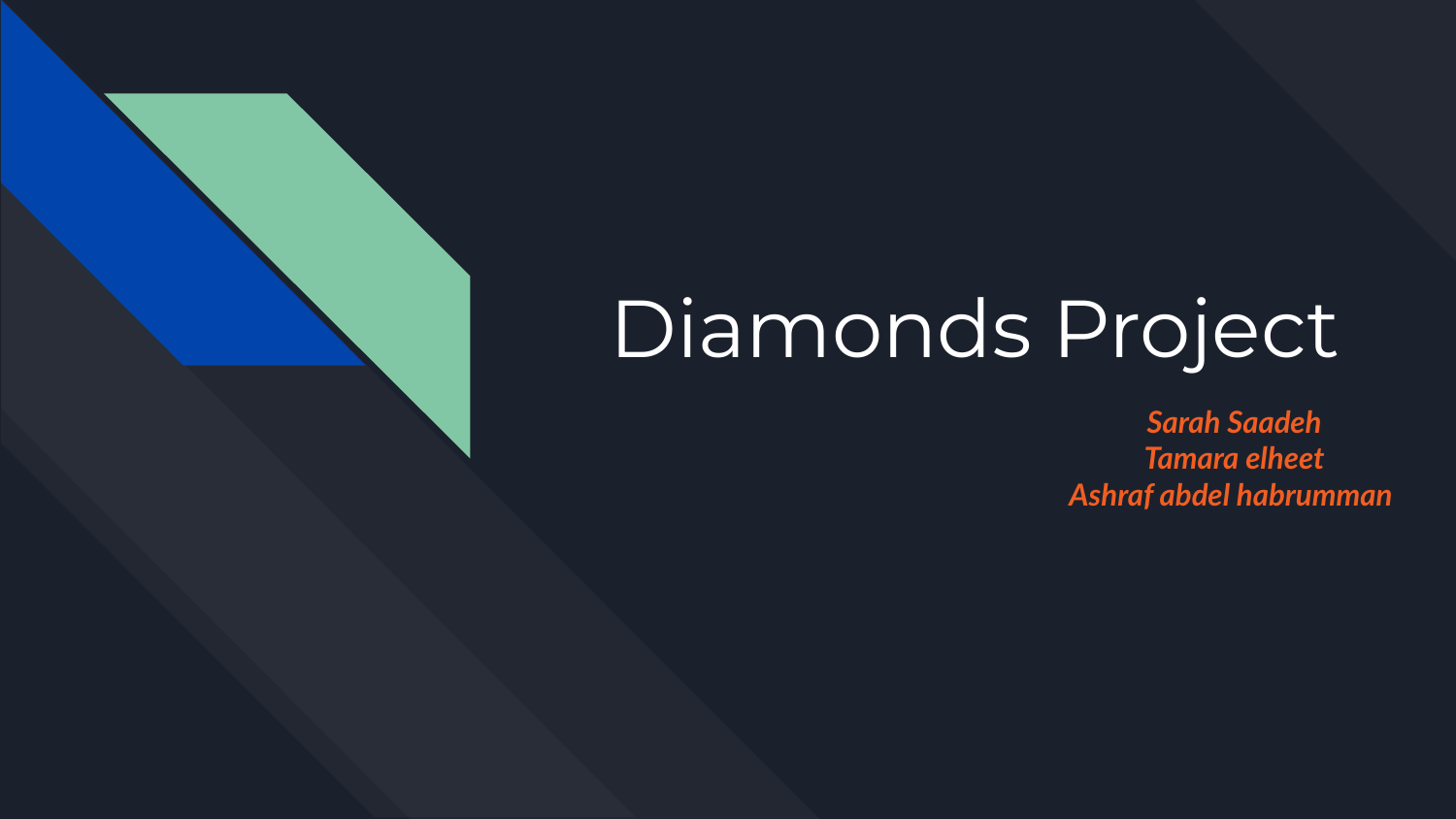

# Diamonds Project
Sarah Saadeh
Tamara elheet
Ashraf abdel habrumman